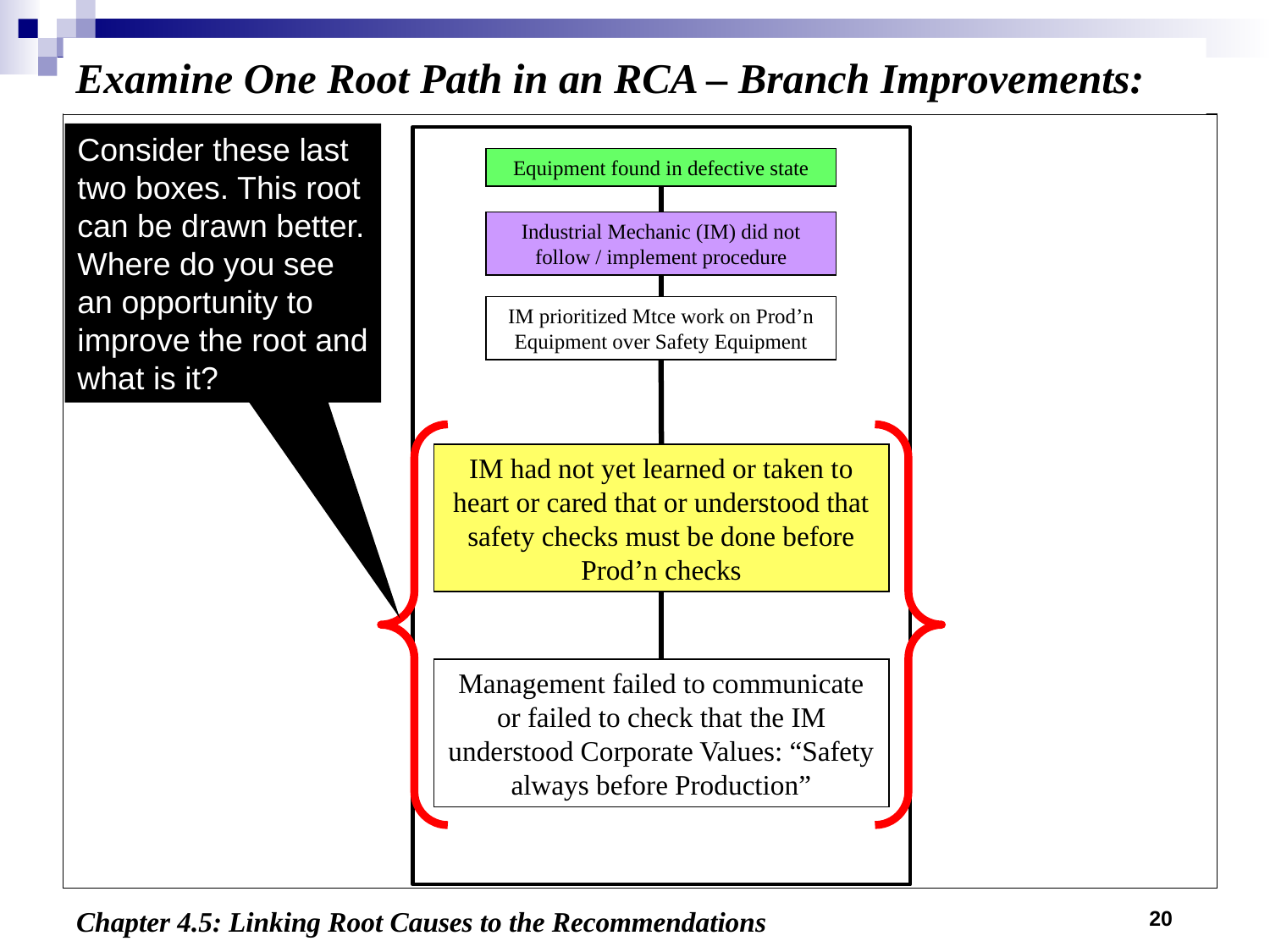

Examine One Root Path in an RCA – Branch Improvements:

Consider these last two boxes. This root can be drawn better. Where do you see an opportunity to improve the root and what is it?

Equipment found in defective state
Industrial Mechanic (IM) did not follow / implement procedure
IM prioritized Mtce work on Prod’n Equipment over Safety Equipment

IM had not yet learned or taken to heart or cared that or understood that safety checks must be done before Prod’n checks
Management failed to communicate or failed to check that the IM understood Corporate Values: “Safety always before Production”
20
Chapter 4.5: Linking Root Causes to the Recommendations